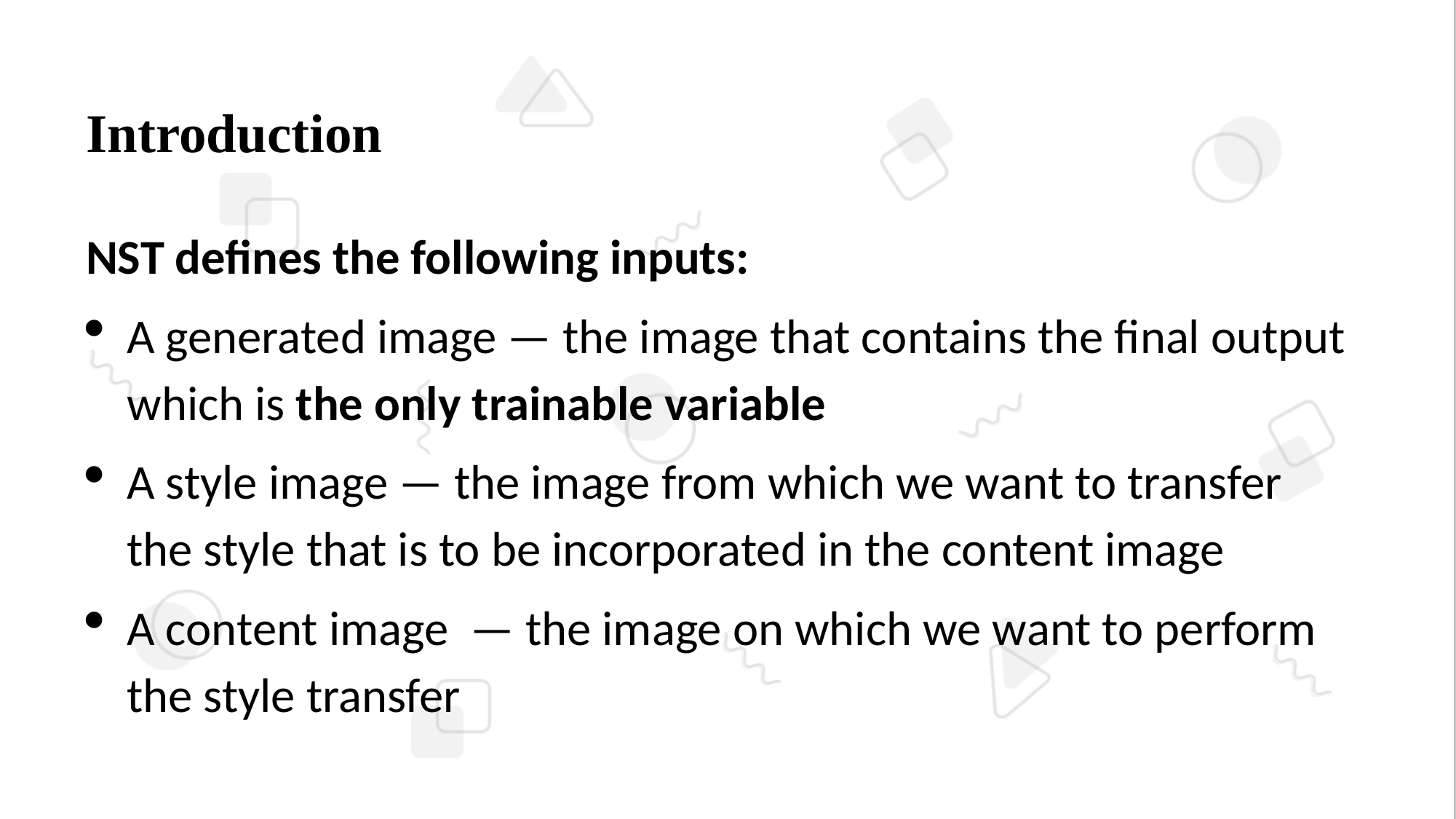

# Introduction
NST defines the following inputs:
A generated image — the image that contains the final output which is the only trainable variable
A style image — the image from which we want to transfer the style that is to be incorporated in the content image
A content image  — the image on which we want to perform the style transfer